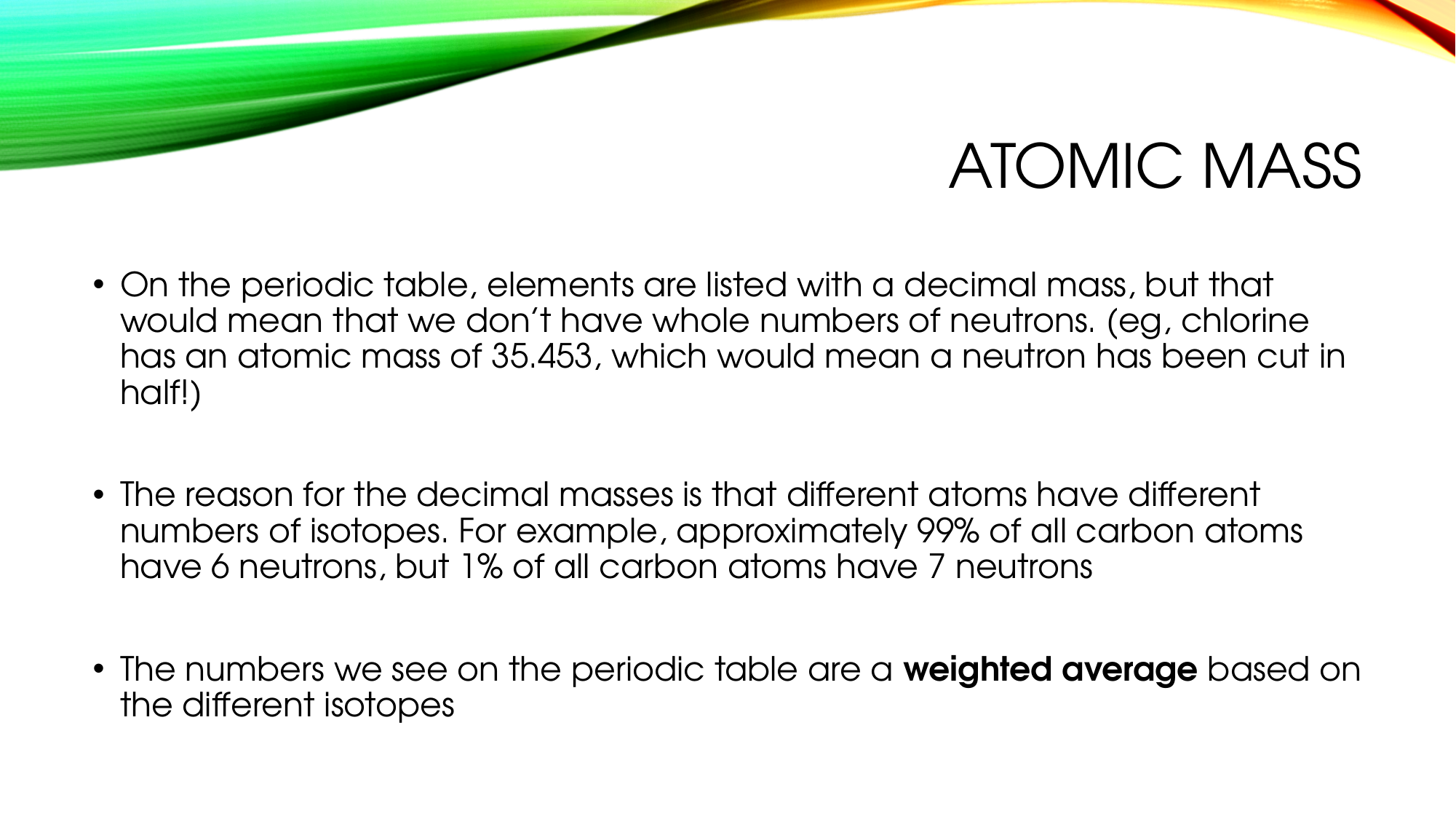

# Atomic mass
On the periodic table, elements are listed with a decimal mass, but that would mean that we don’t have whole numbers of neutrons. (eg, chlorine has an atomic mass of 35.453, which would mean a neutron has been cut in half!)

The reason for the decimal masses is that different atoms have different numbers of isotopes. For example, approximately 99% of all carbon atoms have 6 neutrons, but 1% of all carbon atoms have 7 neutrons

The numbers we see on the periodic table are a weighted average based on the different isotopes